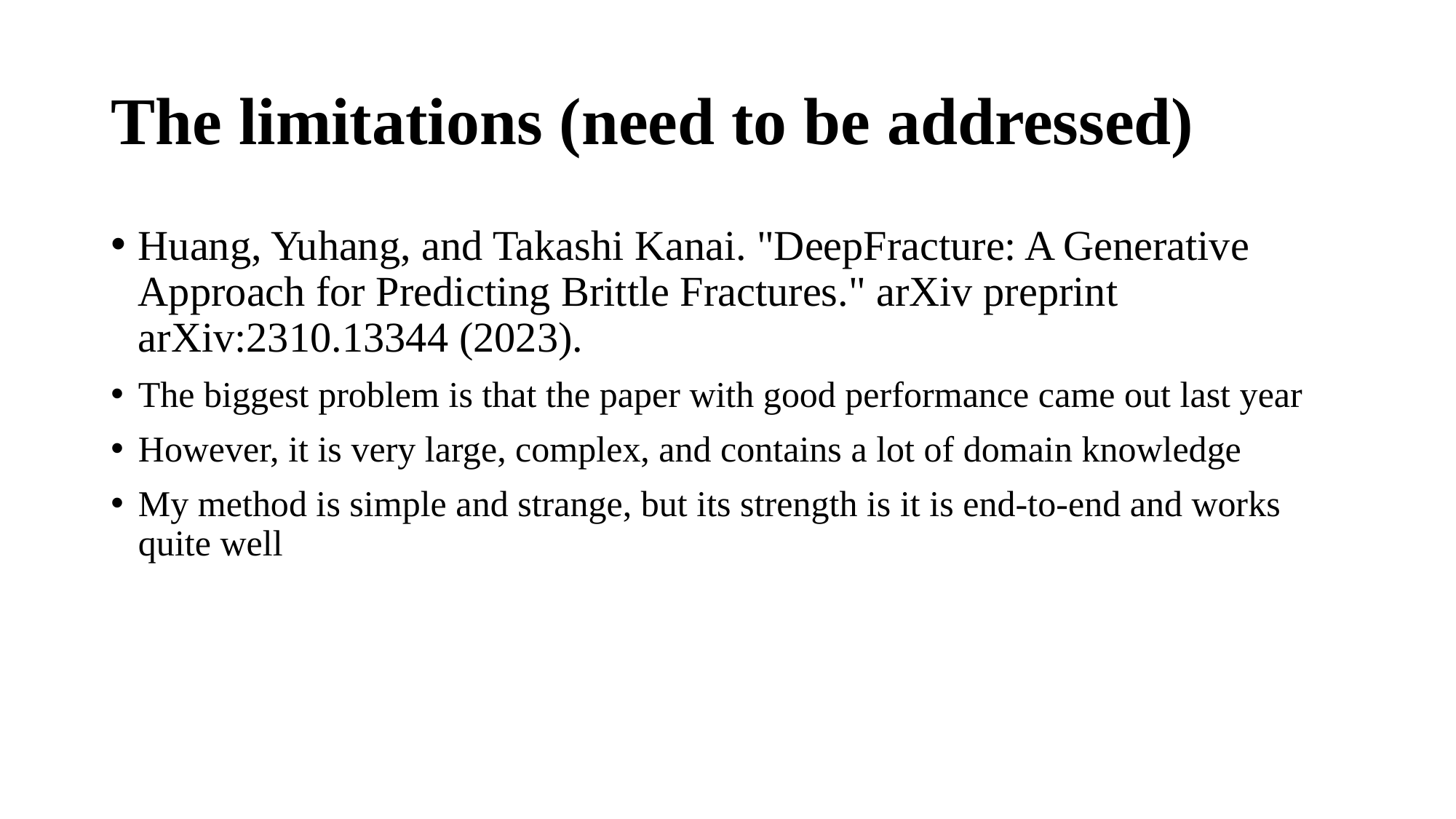

# The limitations (need to be addressed)
Huang, Yuhang, and Takashi Kanai. "DeepFracture: A Generative Approach for Predicting Brittle Fractures." arXiv preprint arXiv:2310.13344 (2023).
The biggest problem is that the paper with good performance came out last year
However, it is very large, complex, and contains a lot of domain knowledge
My method is simple and strange, but its strength is it is end-to-end and works quite well